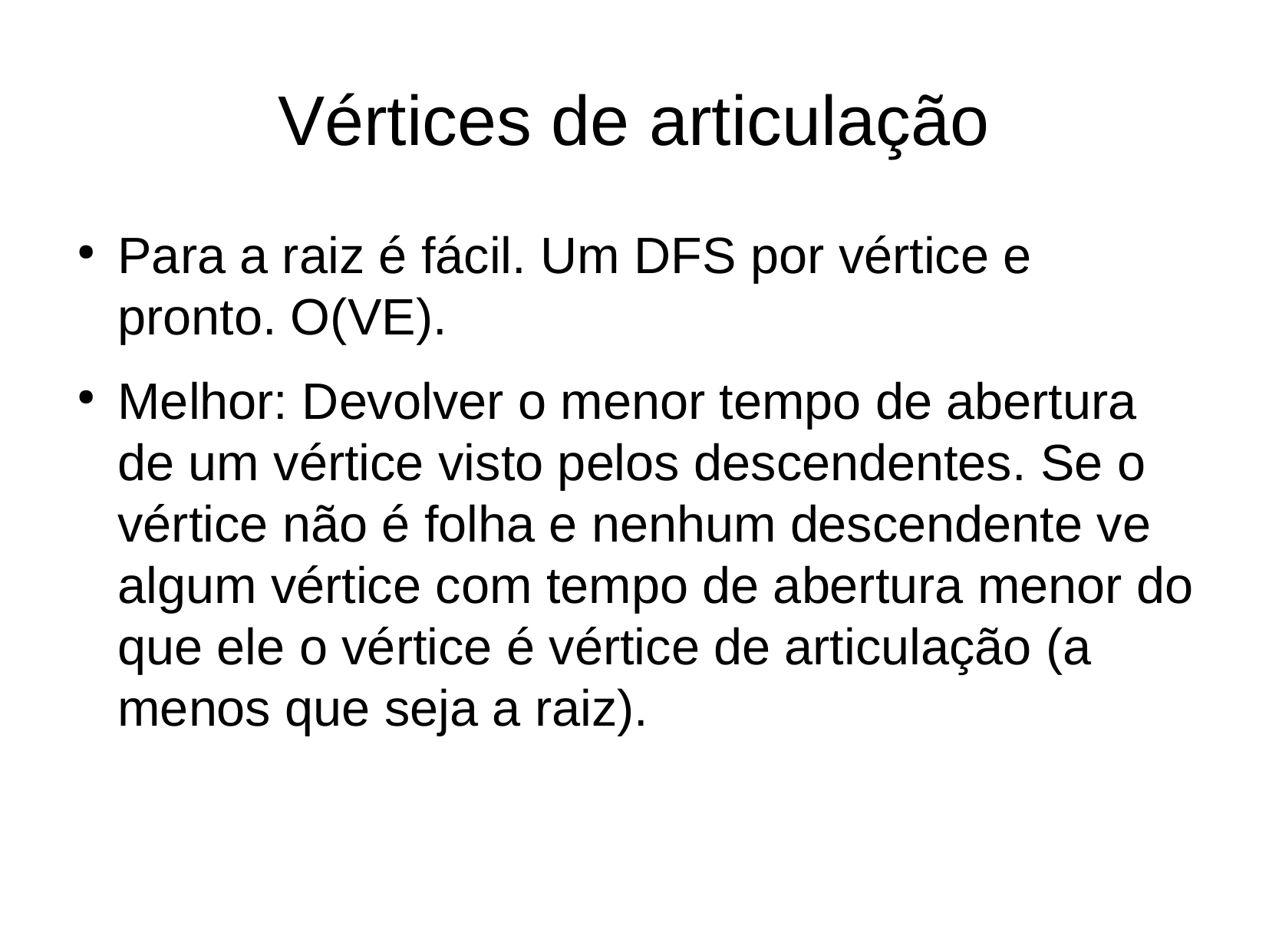

Vértices de articulação
Para a raiz é fácil. Um DFS por vértice e pronto. O(VE).
Melhor: Devolver o menor tempo de abertura de um vértice visto pelos descendentes. Se o vértice não é folha e nenhum descendente ve algum vértice com tempo de abertura menor do que ele o vértice é vértice de articulação (a menos que seja a raiz).